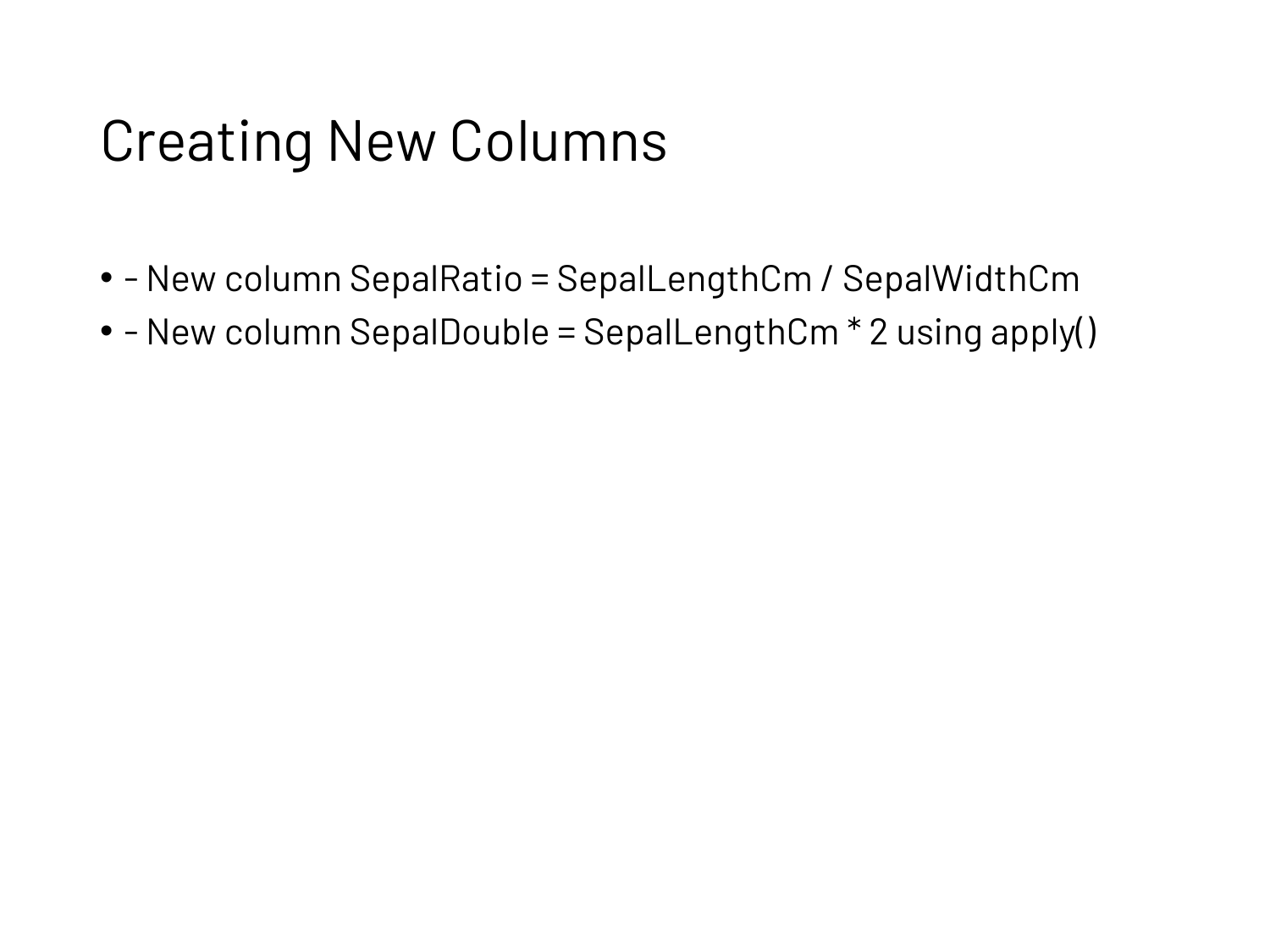

# Creating New Columns
- New column SepalRatio = SepalLengthCm / SepalWidthCm
- New column SepalDouble = SepalLengthCm * 2 using apply()